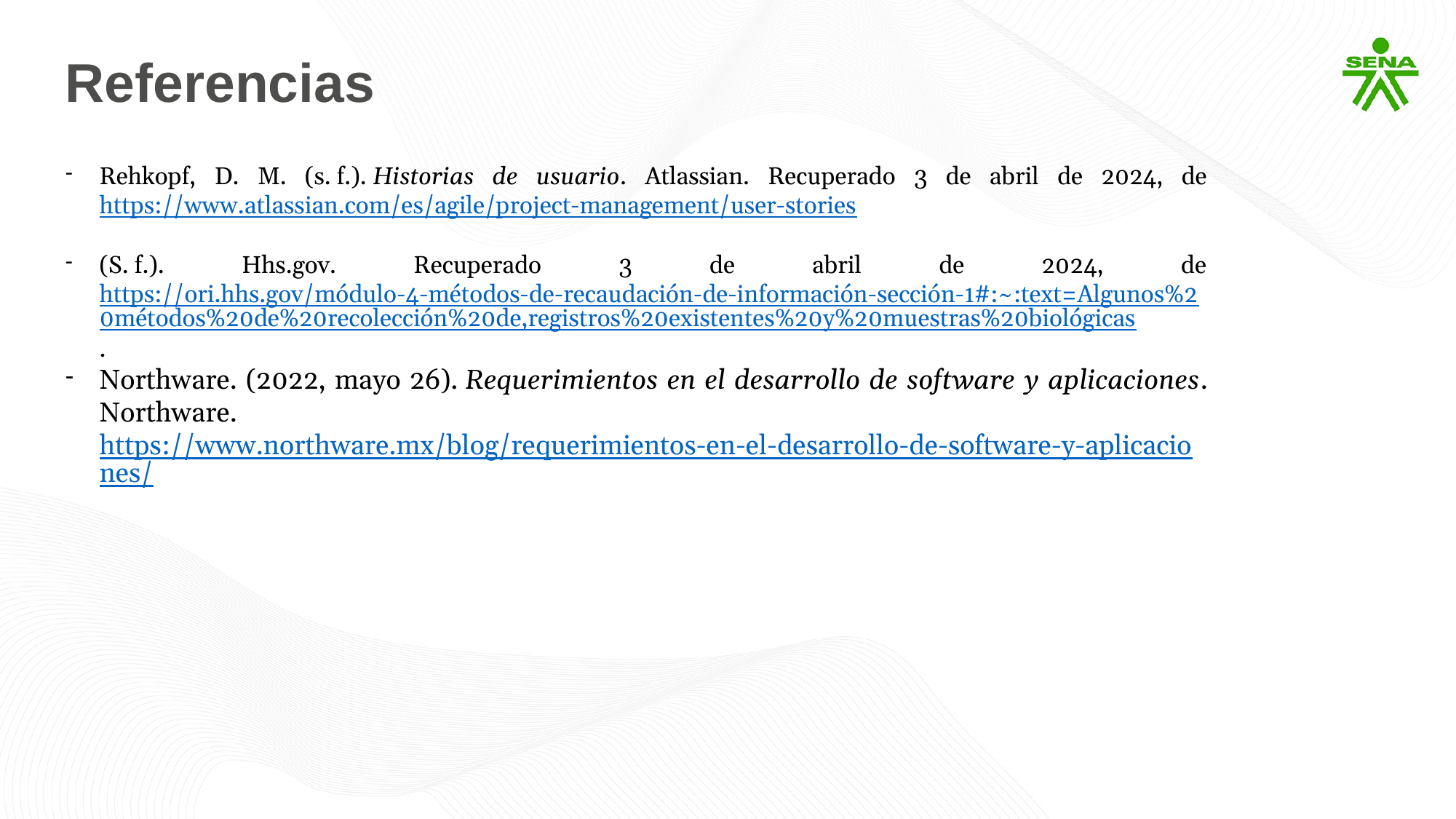

Referencias
Rehkopf, D. M. (s. f.). Historias de usuario. Atlassian. Recuperado 3 de abril de 2024, de https://www.atlassian.com/es/agile/project-management/user-stories

(S. f.). Hhs.gov. Recuperado 3 de abril de 2024, de https://ori.hhs.gov/módulo-4-métodos-de-recaudación-de-información-sección-1#:~:text=Algunos%20métodos%20de%20recolección%20de,registros%20existentes%20y%20muestras%20biológicas.
Northware. (2022, mayo 26). Requerimientos en el desarrollo de software y aplicaciones. Northware. https://www.northware.mx/blog/requerimientos-en-el-desarrollo-de-software-y-aplicaciones/